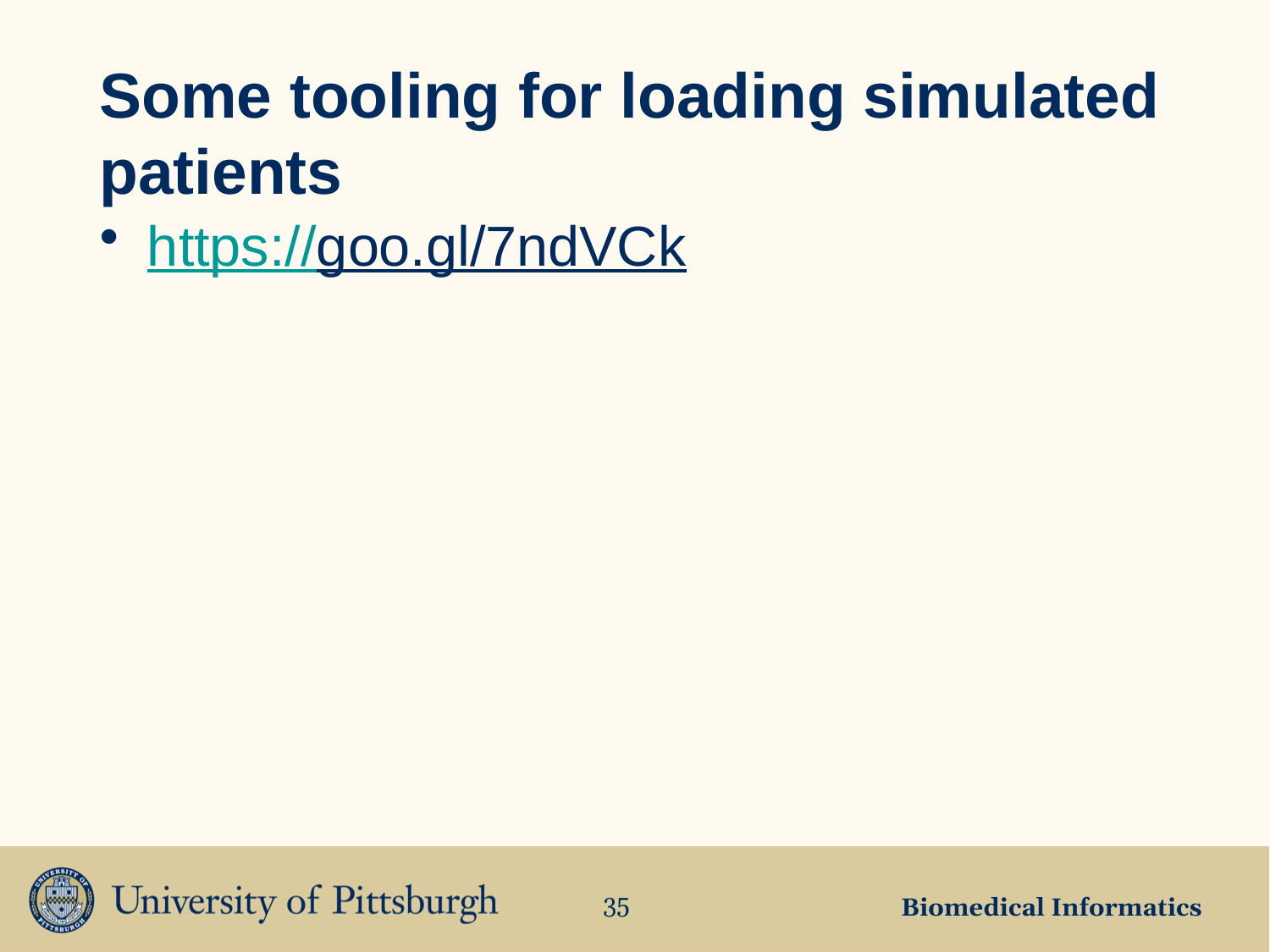

# Some tooling for loading simulated patients
https://goo.gl/7ndVCk